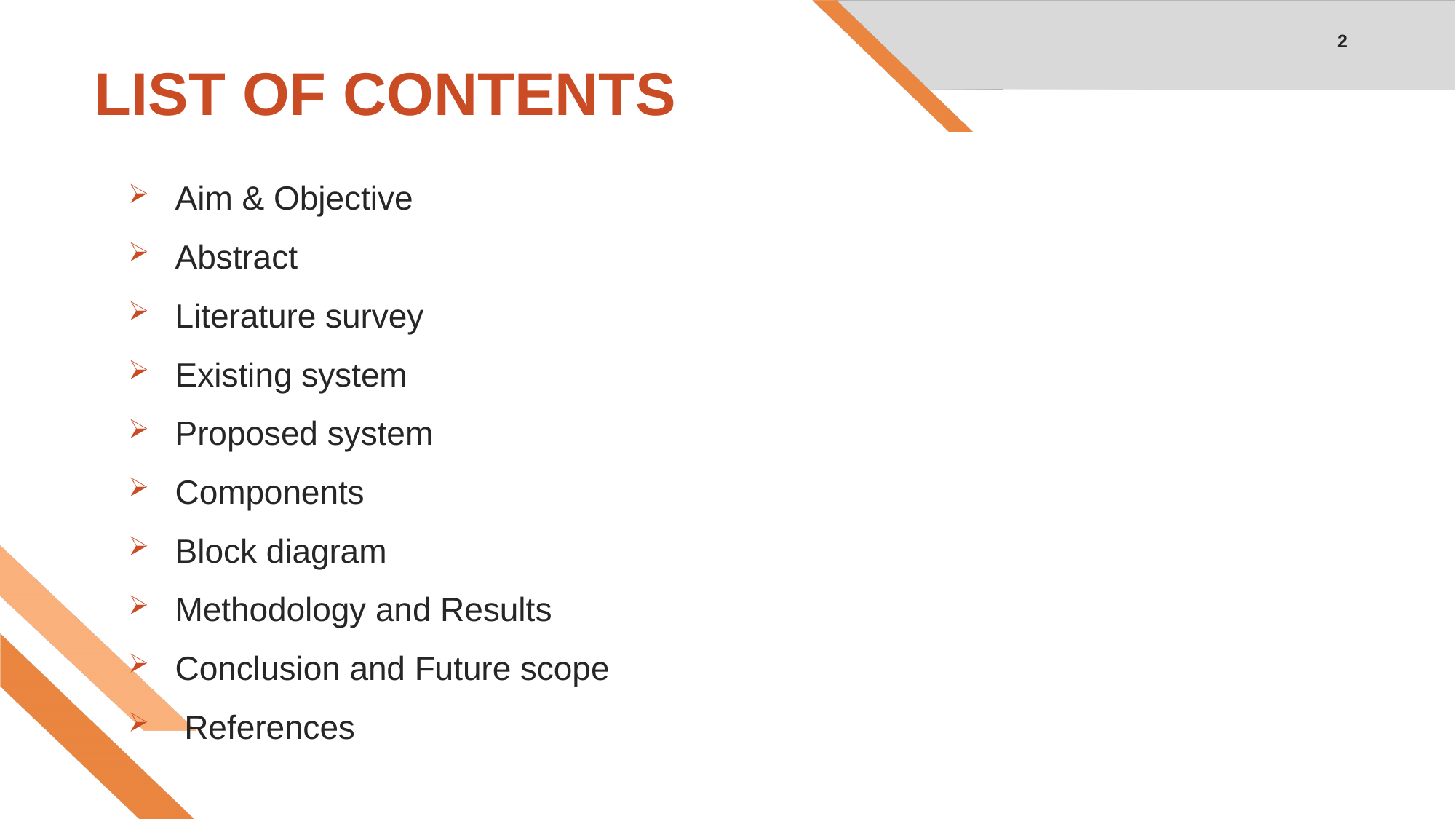

2
# LIST OF CONTENTS
Aim & Objective
Abstract
Literature survey
Existing system
Proposed system
Components
Block diagram
Methodology and Results
Conclusion and Future scope
 References